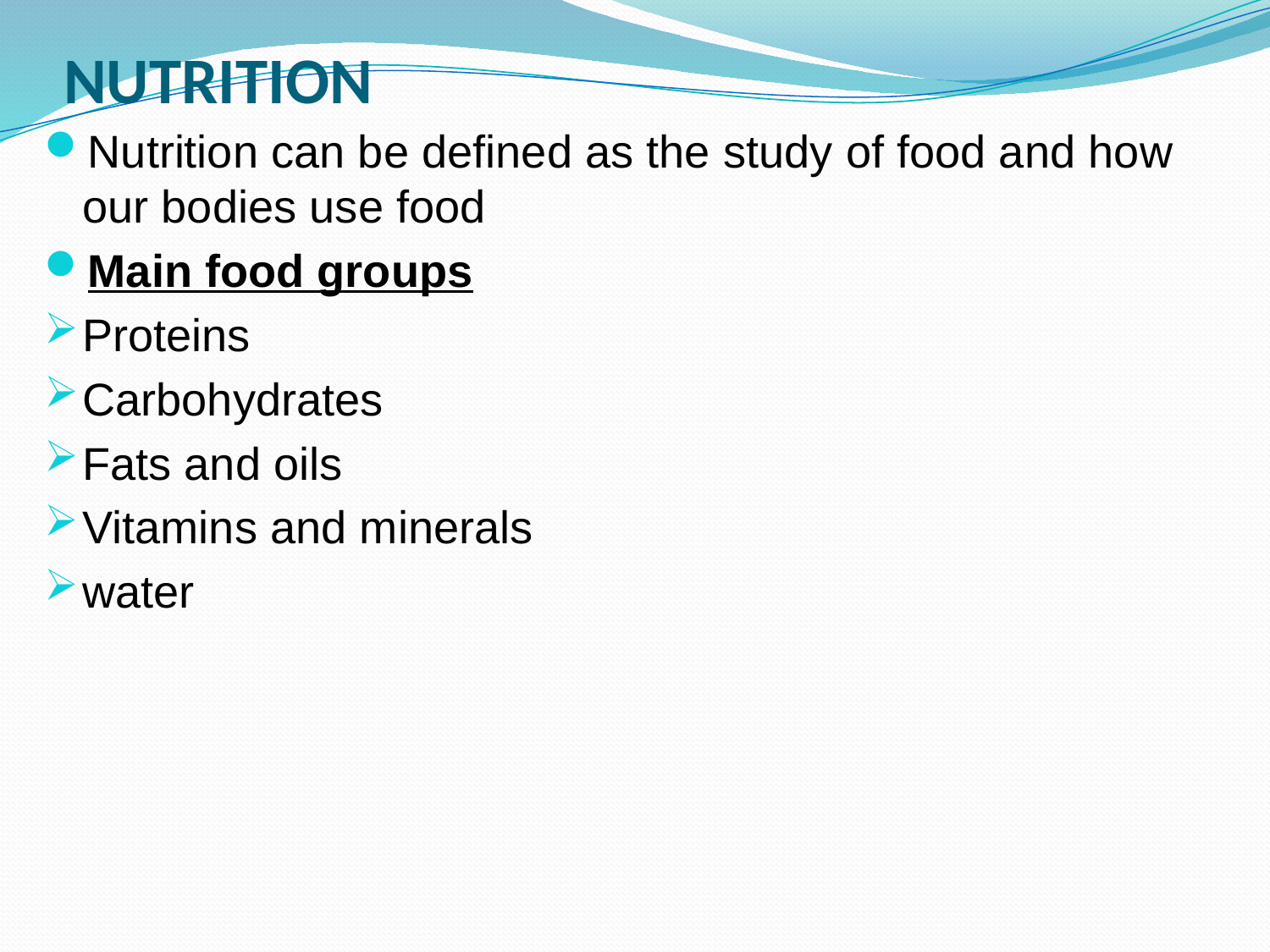

# NUTRITION
Nutrition can be defined as the study of food and how our bodies use food
Main food groups
Proteins
Carbohydrates
Fats and oils
Vitamins and minerals
water